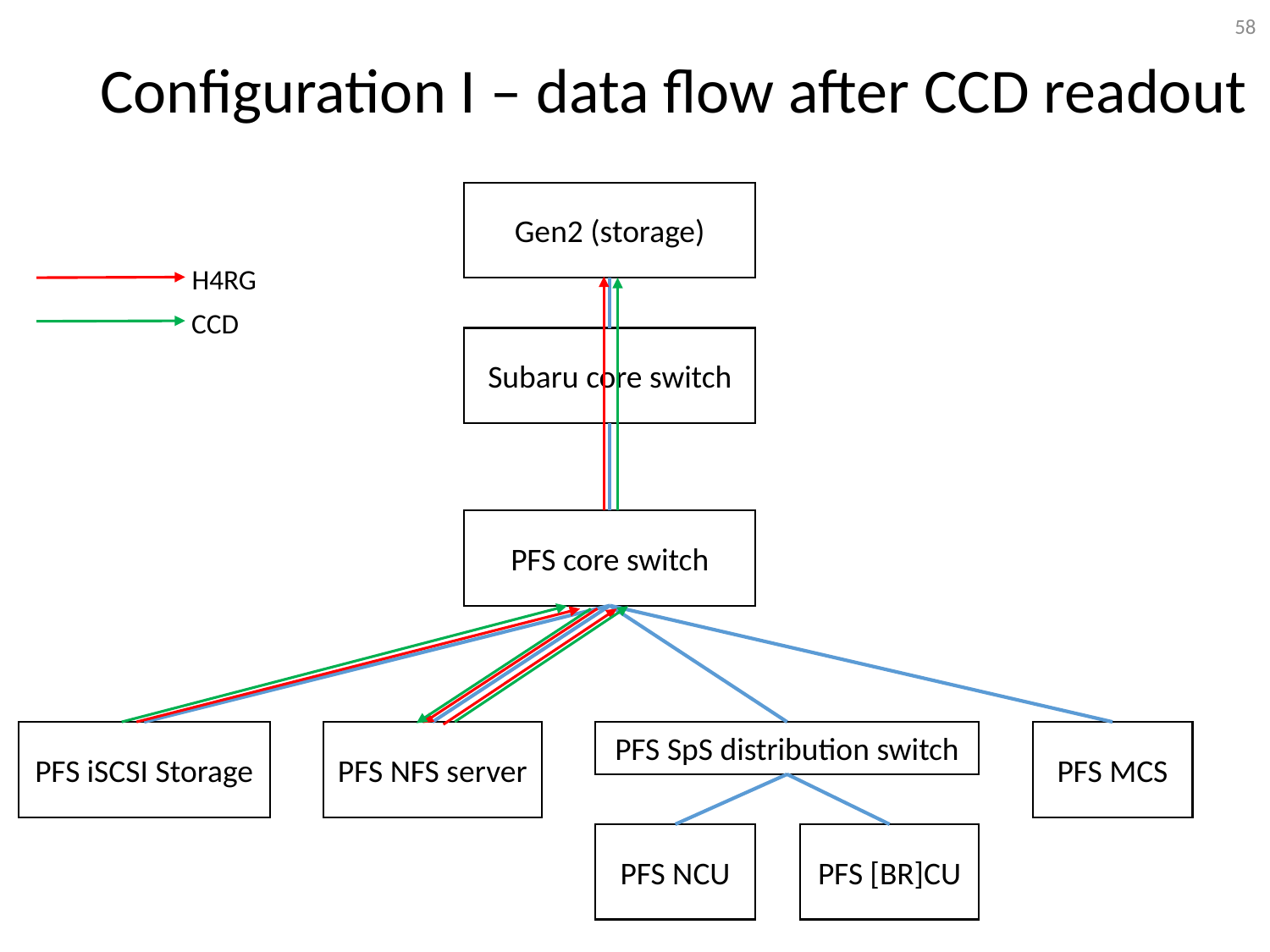

58
# Configuration I – data flow after CCD readout
Gen2 (storage)
H4RG
CCD
Subaru core switch
PFS core switch
PFS iSCSI Storage
PFS NFS server
PFS SpS distribution switch
PFS MCS
PFS NCU
PFS [BR]CU